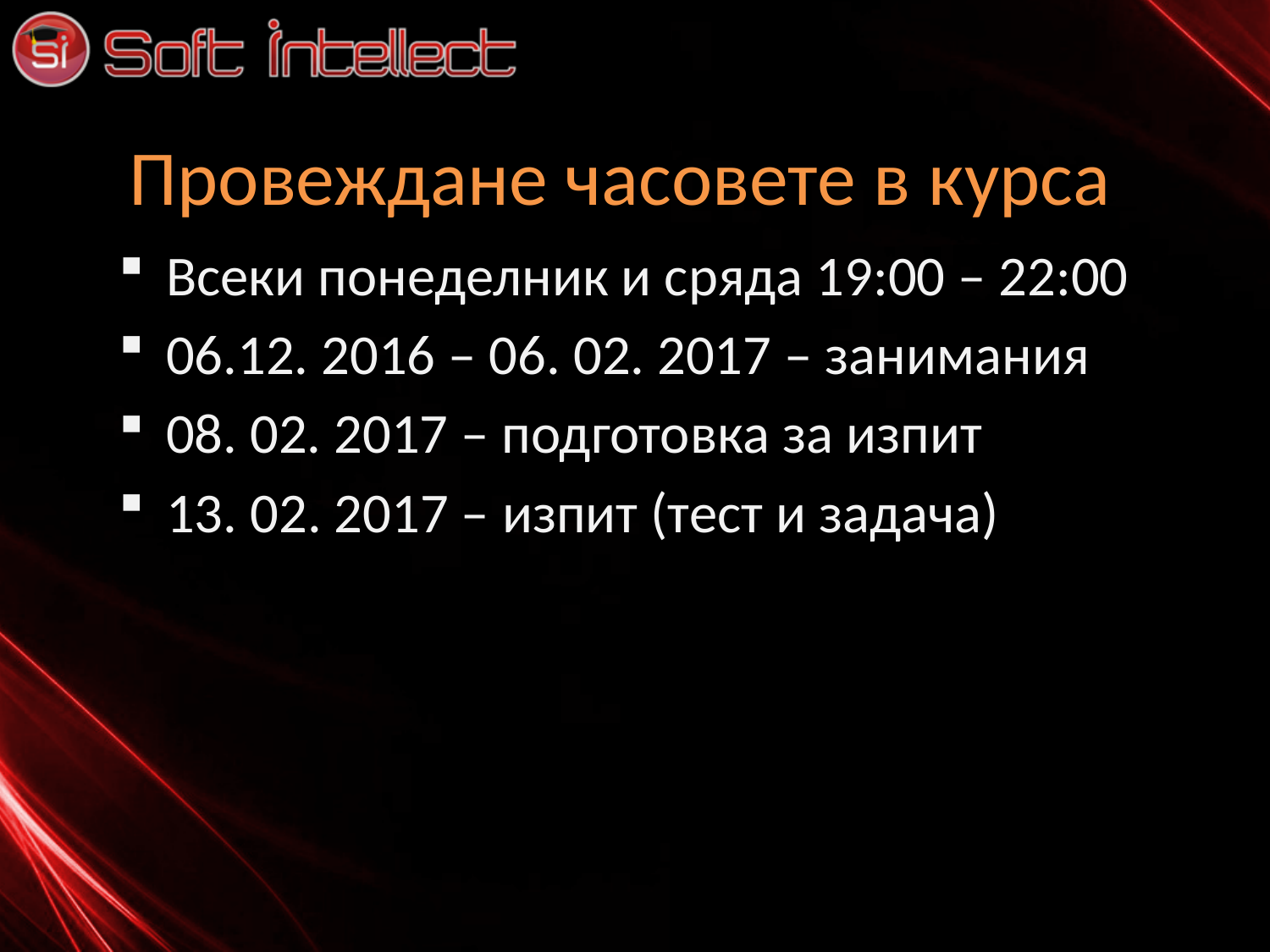

# Провеждане часовете в курса
Всеки понеделник и сряда 19:00 – 22:00
06.12. 2016 – 06. 02. 2017 – занимания
08. 02. 2017 – подготовка за изпит
13. 02. 2017 – изпит (тест и задача)